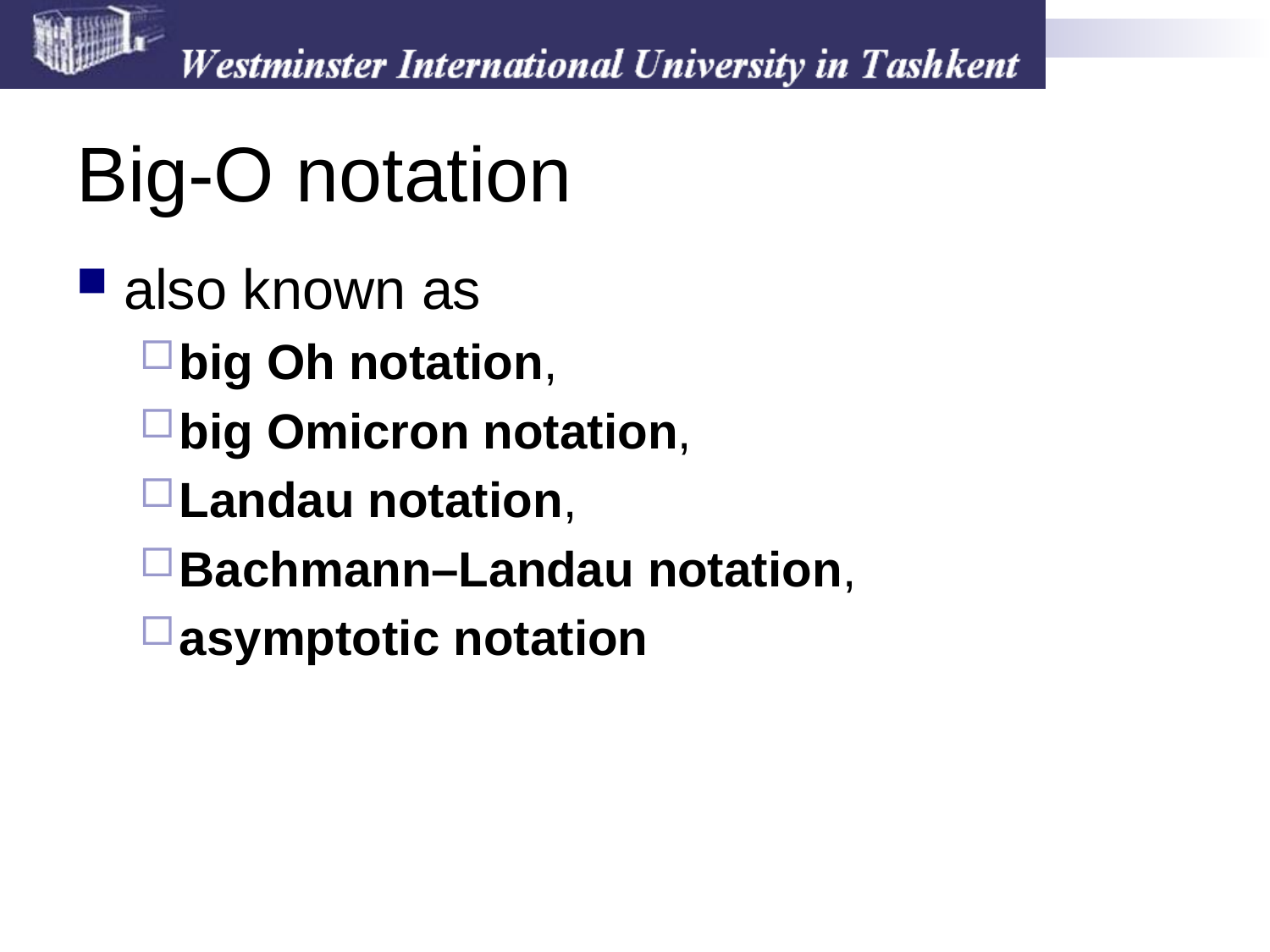

# Big-O notation
also known as
big Oh notation,
big Omicron notation,
Landau notation,
Bachmann–Landau notation,
asymptotic notation